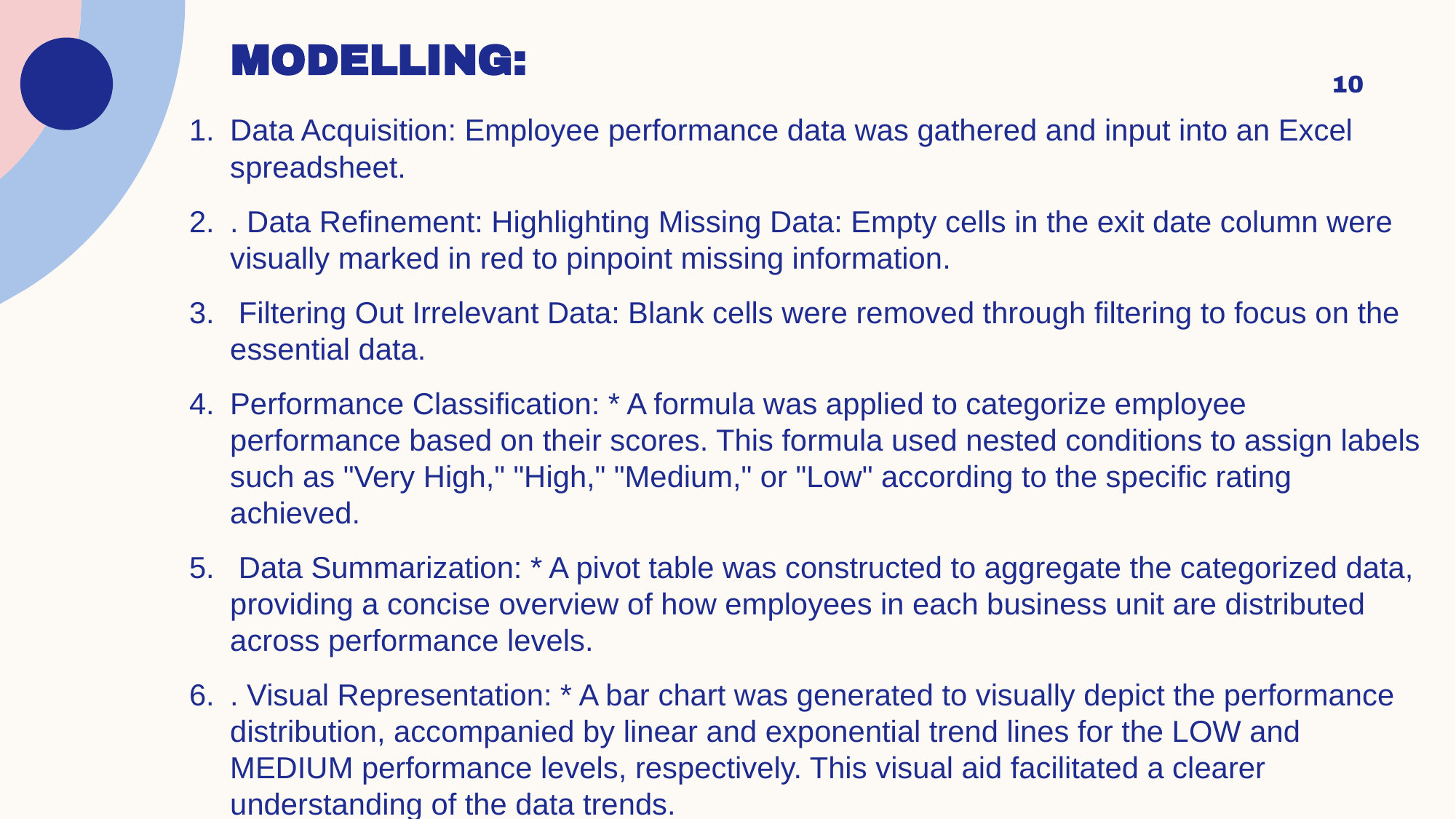

# MODELLING:
10
Data Acquisition: Employee performance data was gathered and input into an Excel spreadsheet.
. Data Refinement: Highlighting Missing Data: Empty cells in the exit date column were visually marked in red to pinpoint missing information.
 Filtering Out Irrelevant Data: Blank cells were removed through filtering to focus on the essential data.
Performance Classification: * A formula was applied to categorize employee performance based on their scores. This formula used nested conditions to assign labels such as "Very High," "High," "Medium," or "Low" according to the specific rating achieved.
 Data Summarization: * A pivot table was constructed to aggregate the categorized data, providing a concise overview of how employees in each business unit are distributed across performance levels.
. Visual Representation: * A bar chart was generated to visually depict the performance distribution, accompanied by linear and exponential trend lines for the LOW and MEDIUM performance levels, respectively. This visual aid facilitated a clearer understanding of the data trends.